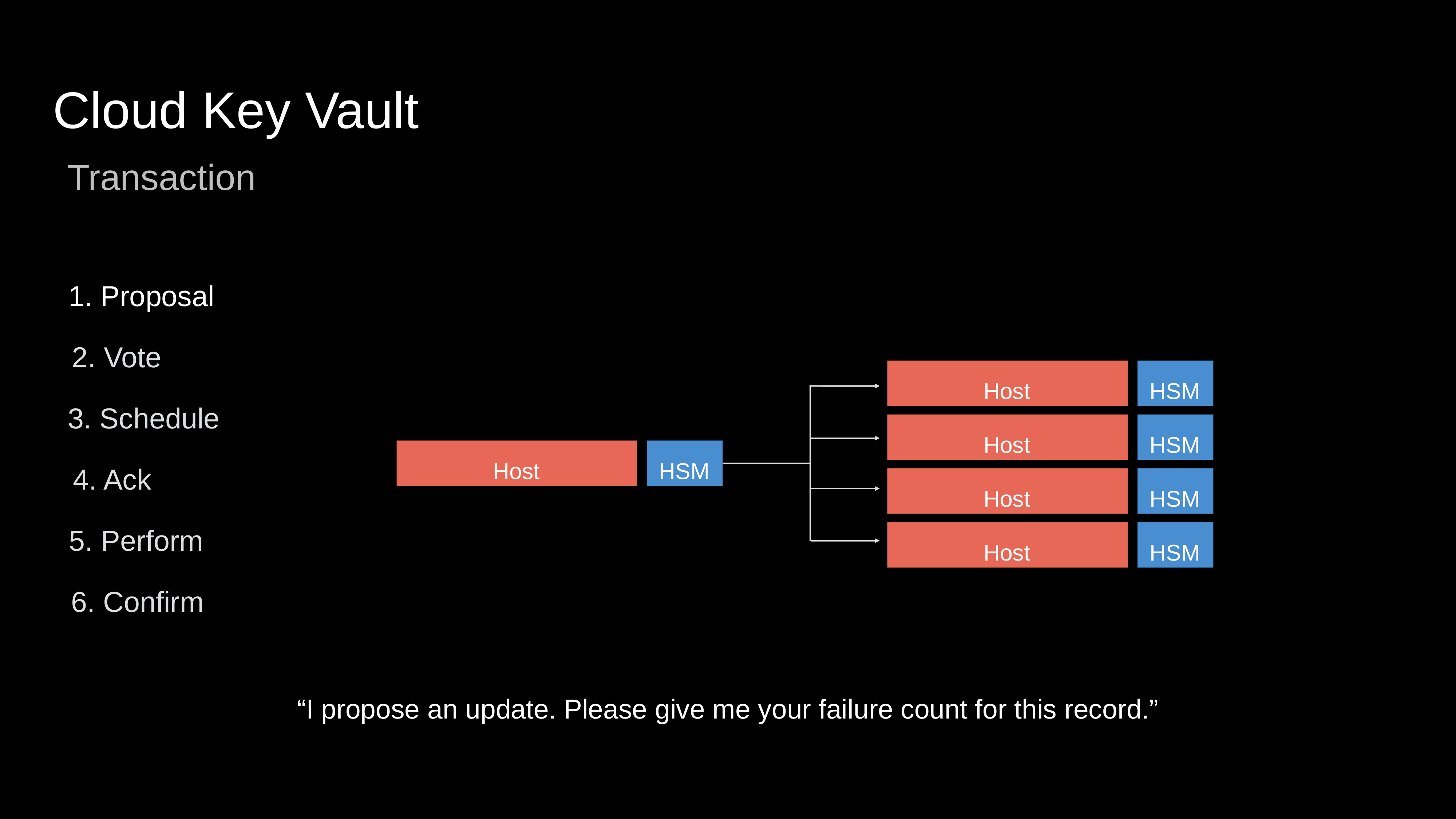

Cloud Key Vault
Transaction
1. Proposal
2. Vote

Host
HSM

Host
HSM

Host
HSM

Host
HSM

3. Schedule

Host
HSM
4. Ack

5. Perform

6. Confirm
“I propose an update. Please give me your failure count for this record.”